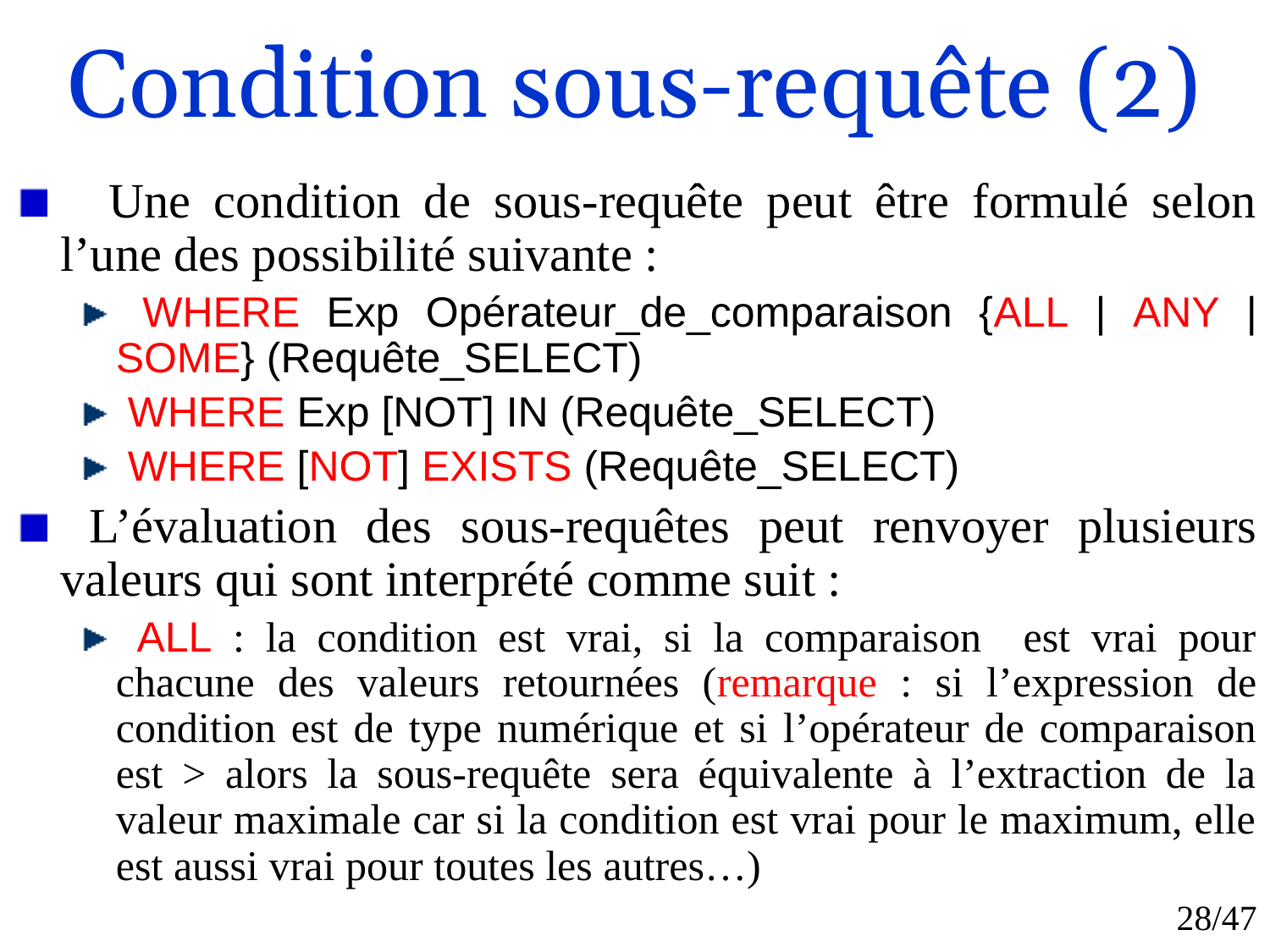

# Condition sous-requête (2)
  Une condition de sous-requête peut être formulé selon l’une des possibilité suivante :
 WHERE Exp Opérateur_de_comparaison {ALL | ANY | SOME} (Requête_SELECT)
 WHERE Exp [NOT] IN (Requête_SELECT)
 WHERE [NOT] EXISTS (Requête_SELECT)
 L’évaluation des sous-requêtes peut renvoyer plusieurs valeurs qui sont interprété comme suit :
 ALL : la condition est vrai, si la comparaison  est vrai pour chacune des valeurs retournées (remarque : si l’expression de condition est de type numérique et si l’opérateur de comparaison est > alors la sous-requête sera équivalente à l’extraction de la valeur maximale car si la condition est vrai pour le maximum, elle est aussi vrai pour toutes les autres…)
28/47